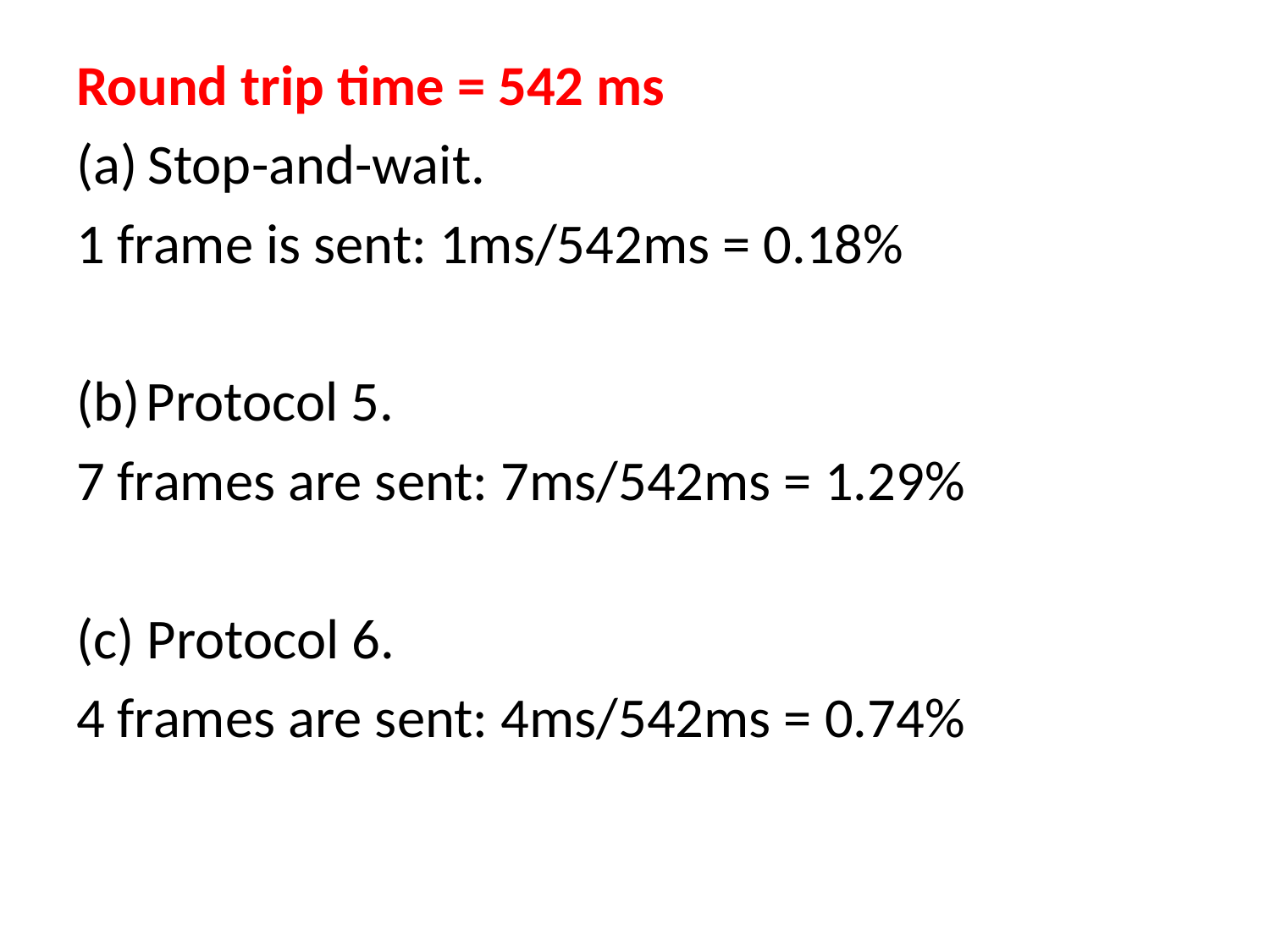

Round trip time = 542 ms
Stop-and-wait.
1 frame is sent: 1ms/542ms = 0.18%

(b) Protocol 5.
7 frames are sent: 7ms/542ms = 1.29%

(c) Protocol 6.
4 frames are sent: 4ms/542ms = 0.74%